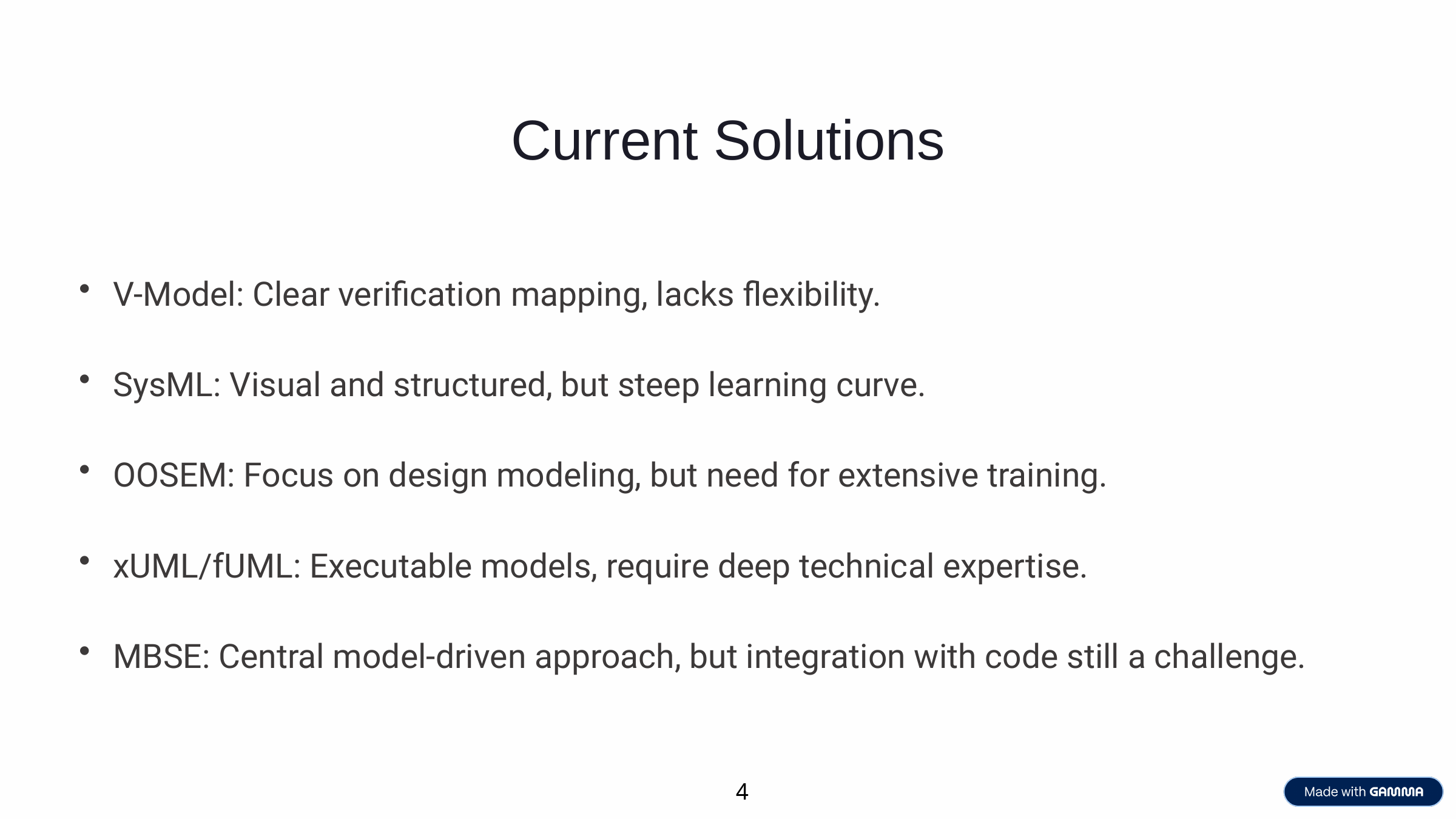

Current Solutions
V-Model: Clear verification mapping, lacks flexibility.
SysML: Visual and structured, but steep learning curve.
OOSEM: Focus on design modeling, but need for extensive training.
xUML/fUML: Executable models, require deep technical expertise.
MBSE: Central model-driven approach, but integration with code still a challenge.
4